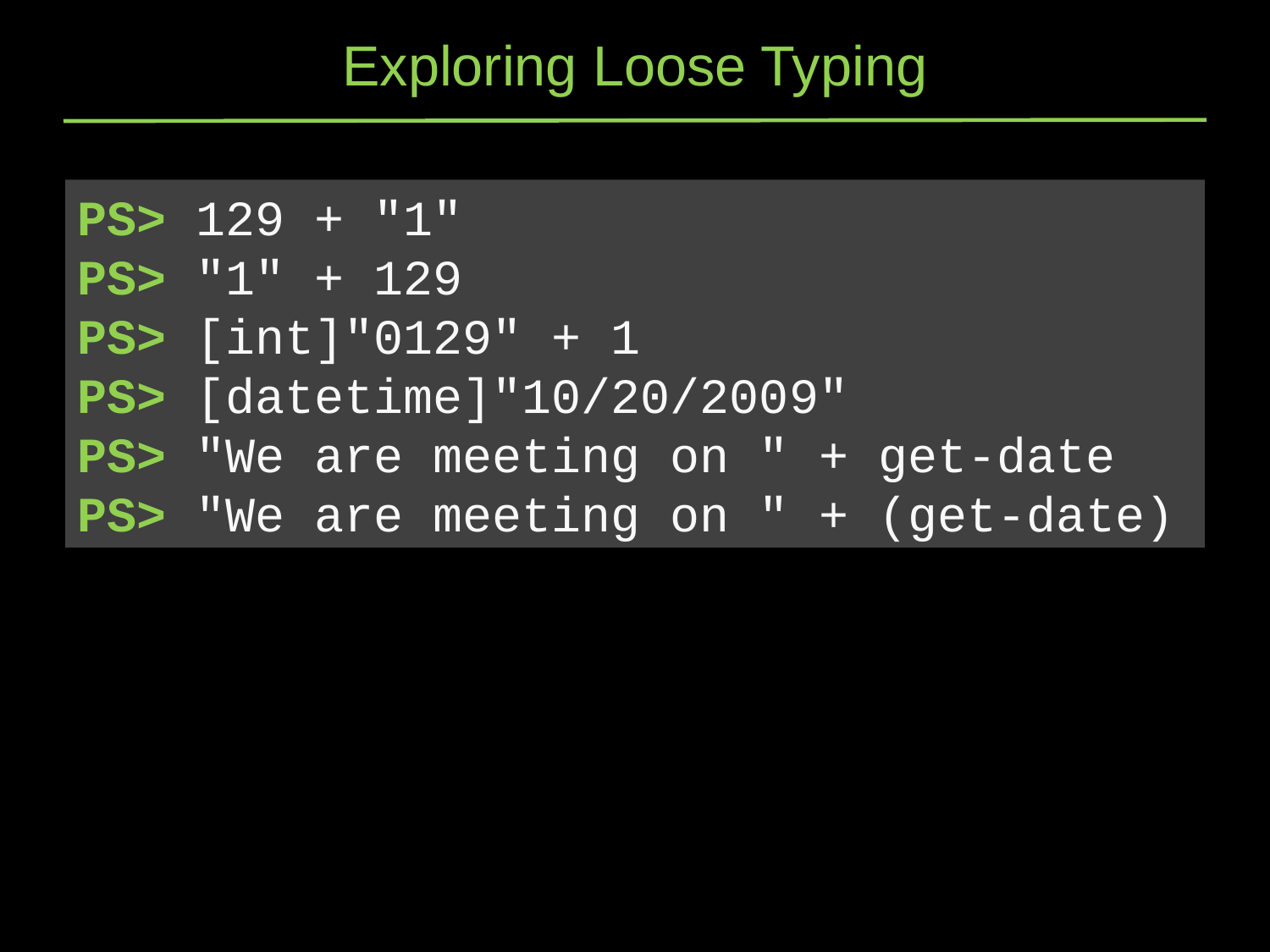

# Exploring Loose Typing
PS> 129 + "1"
PS> "1" + 129
PS> [int]"0129" + 1
PS> [datetime]"10/20/2009"
PS> "We are meeting on " + get-date
PS> "We are meeting on " + (get-date)
33